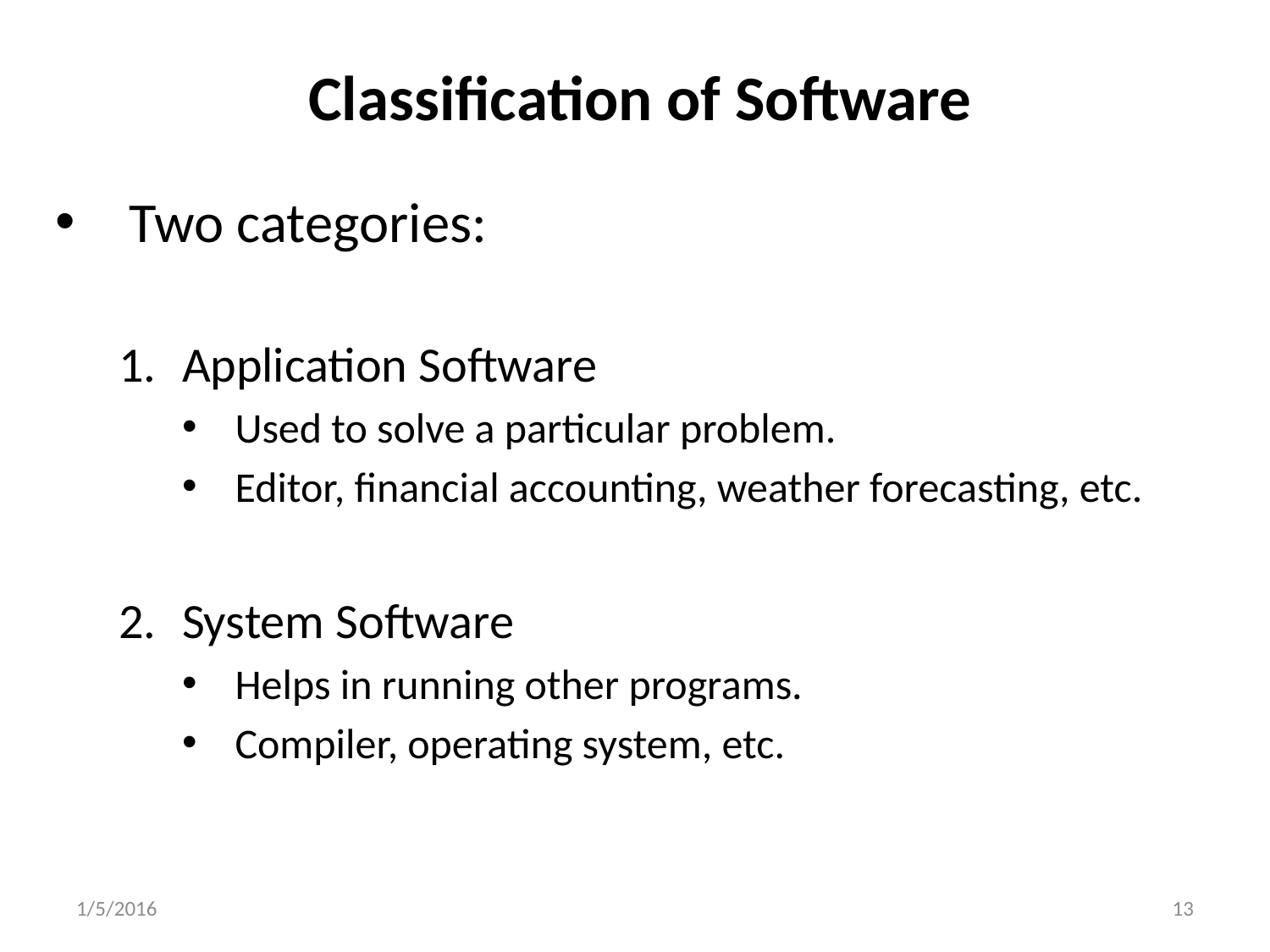

# Classification of Software
Two categories:

Application Software
Used to solve a particular problem.
Editor, financial accounting, weather forecasting, etc.

System Software
Helps in running other programs.
Compiler, operating system, etc.
1/5/2016
13